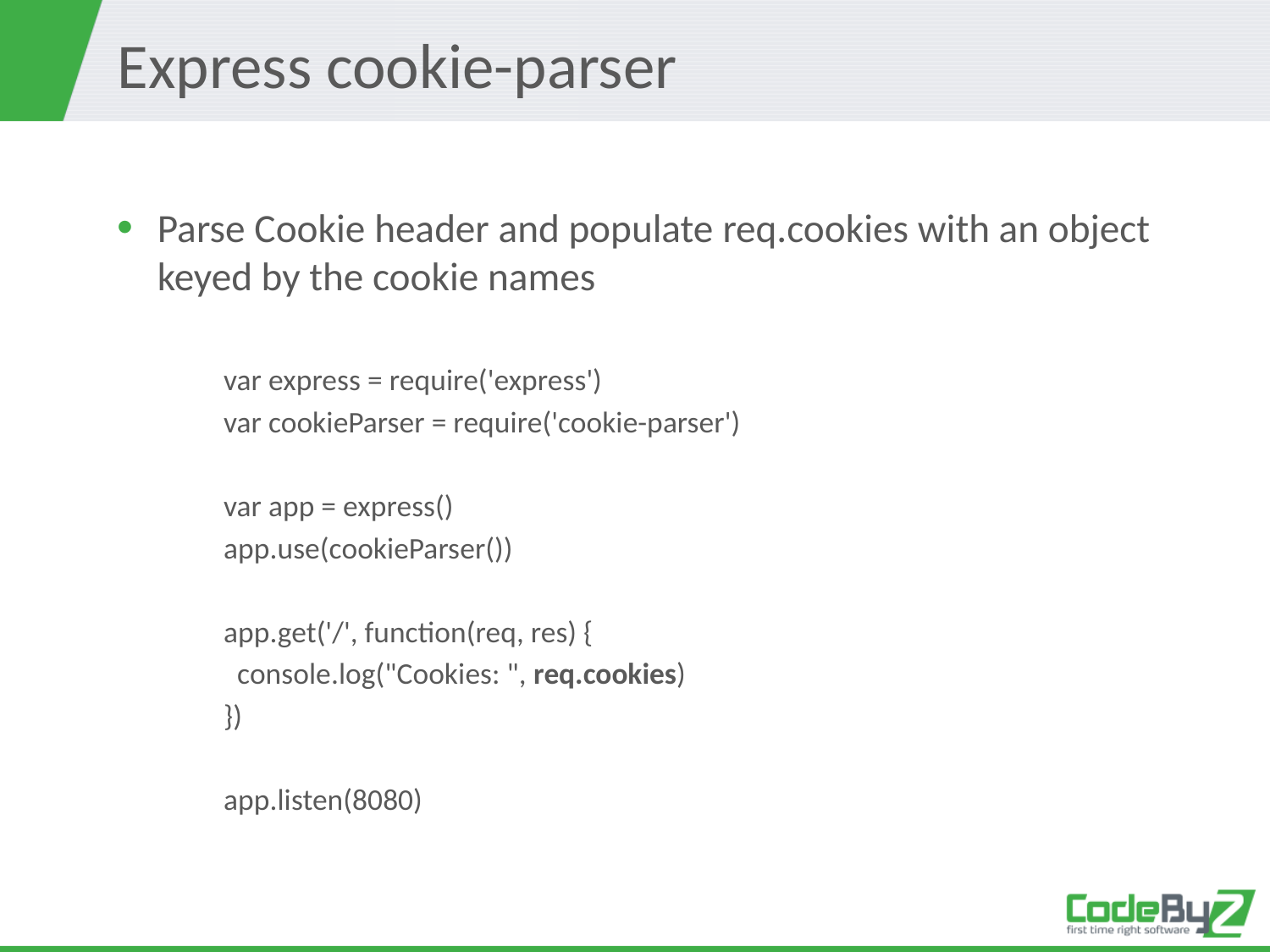

# Express cookie-parser
Parse Cookie header and populate req.cookies with an object keyed by the cookie names

var express = require('express')
var cookieParser = require('cookie-parser')

var app = express()
app.use(cookieParser())

app.get('/', function(req, res) {
  console.log("Cookies: ", req.cookies)
})

app.listen(8080)